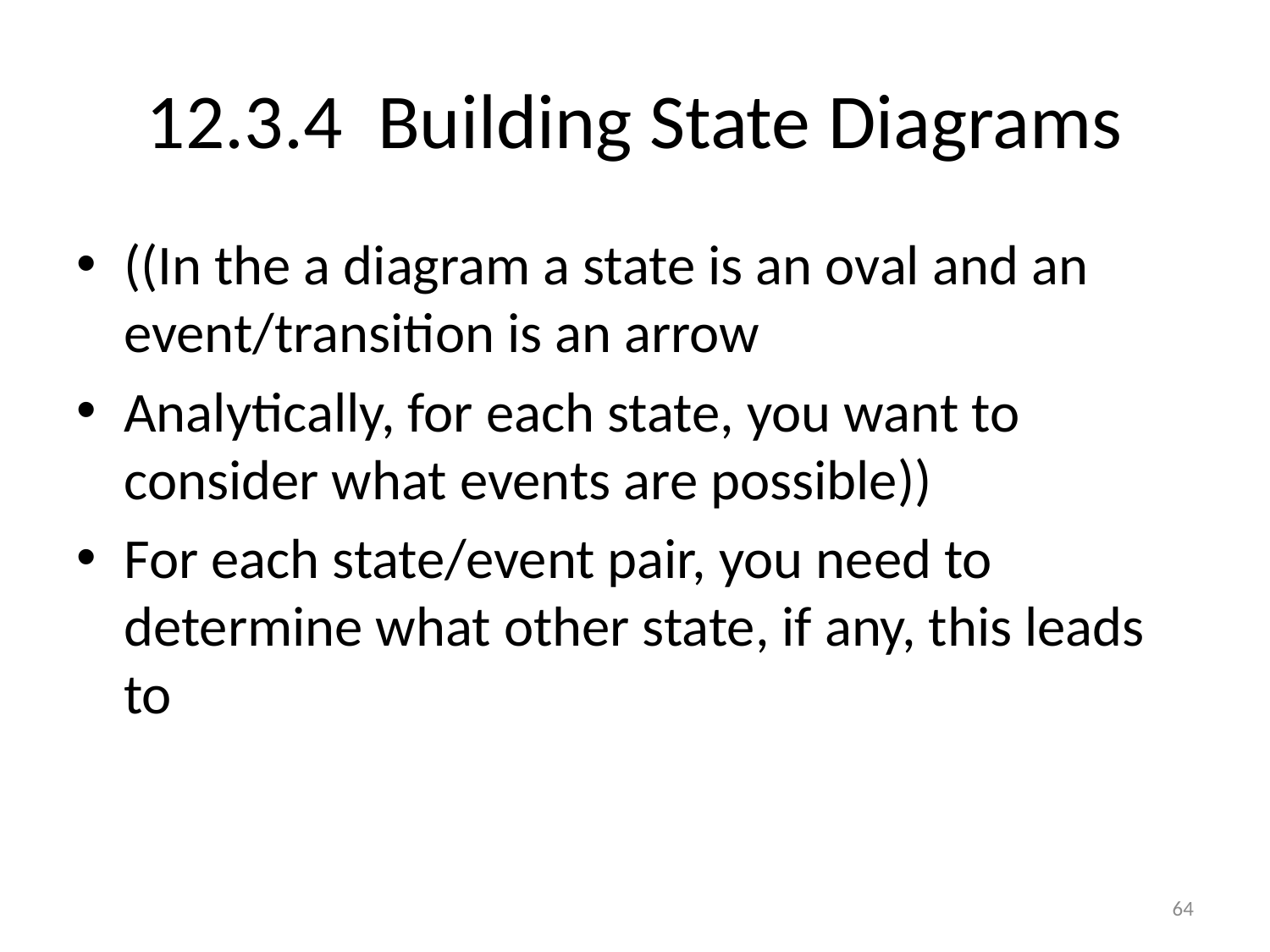

# 12.3.4  Building State Diagrams
((In the a diagram a state is an oval and an event/transition is an arrow
Analytically, for each state, you want to consider what events are possible))
For each state/event pair, you need to determine what other state, if any, this leads to
64